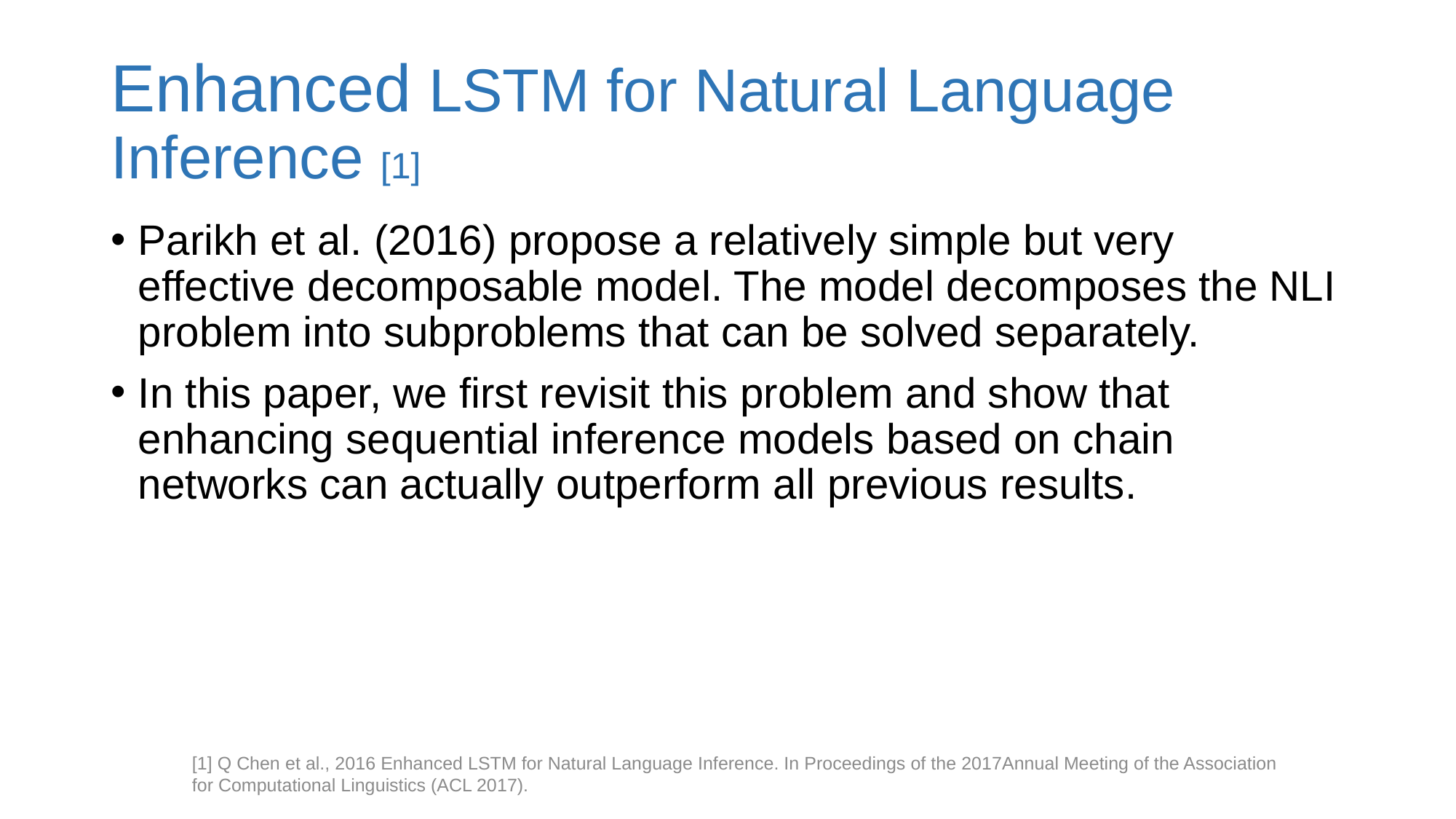

# Enhanced LSTM for Natural Language Inference [1]
Parikh et al. (2016) propose a relatively simple but very effective decomposable model. The model decomposes the NLI problem into subproblems that can be solved separately.
In this paper, we first revisit this problem and show that enhancing sequential inference models based on chain networks can actually outperform all previous results.
[1] Q Chen et al., 2016 Enhanced LSTM for Natural Language Inference. In Proceedings of the 2017Annual Meeting of the Association for Computational Linguistics (ACL 2017).